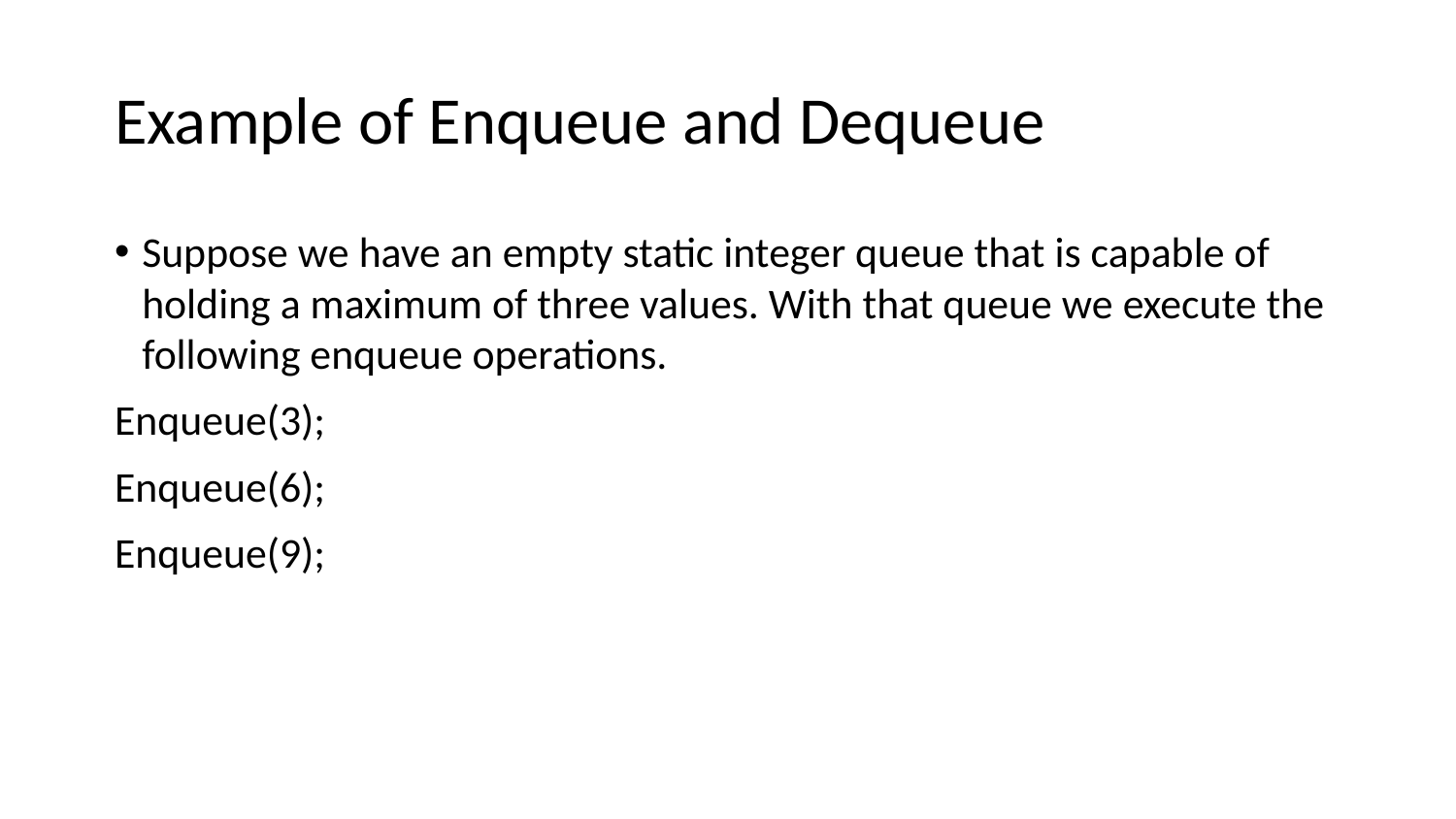

# Example of Enqueue and Dequeue
Suppose we have an empty static integer queue that is capable of holding a maximum of three values. With that queue we execute the following enqueue operations.
Enqueue(3);
Enqueue(6);
Enqueue(9);